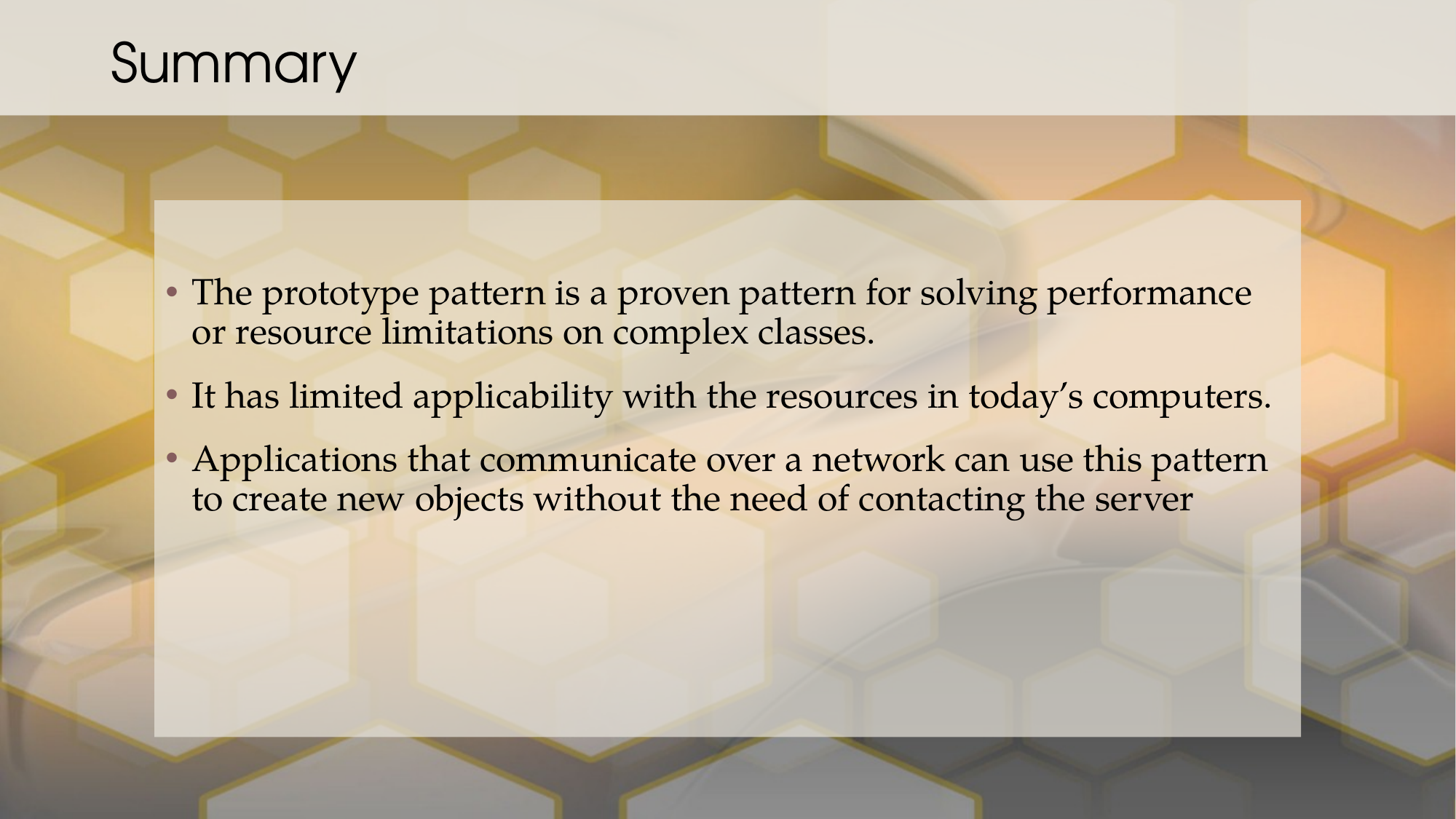

# Summary

The prototype pattern is a proven pattern for solving performance or resource limitations on complex classes.
It has limited applicability with the resources in today’s computers.
Applications that communicate over a network can use this pattern to create new objects without the need of contacting the server